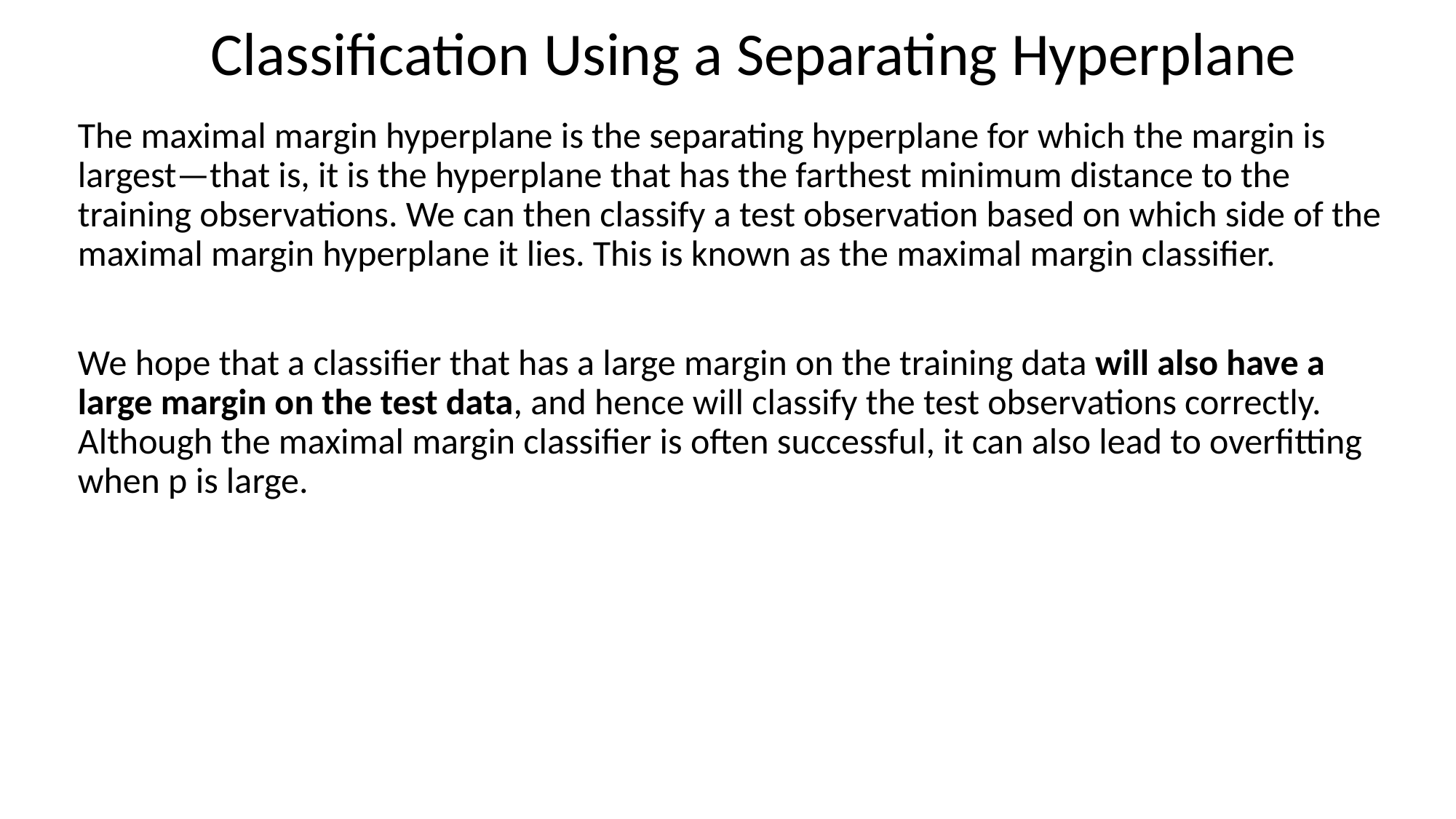

# Classiﬁcation Using a Separating Hyperplane
The maximal margin hyperplane is the separating hyperplane for which the margin is largest—that is, it is the hyperplane that has the farthest minimum distance to the training observations. We can then classify a test observation based on which side of the maximal margin hyperplane it lies. This is known as the maximal margin classiﬁer.

We hope that a classiﬁer that has a large margin on the training data will also have a large margin on the test data, and hence will classify the test observations correctly. Although the maximal margin classiﬁer is often successful, it can also lead to overﬁtting when p is large.